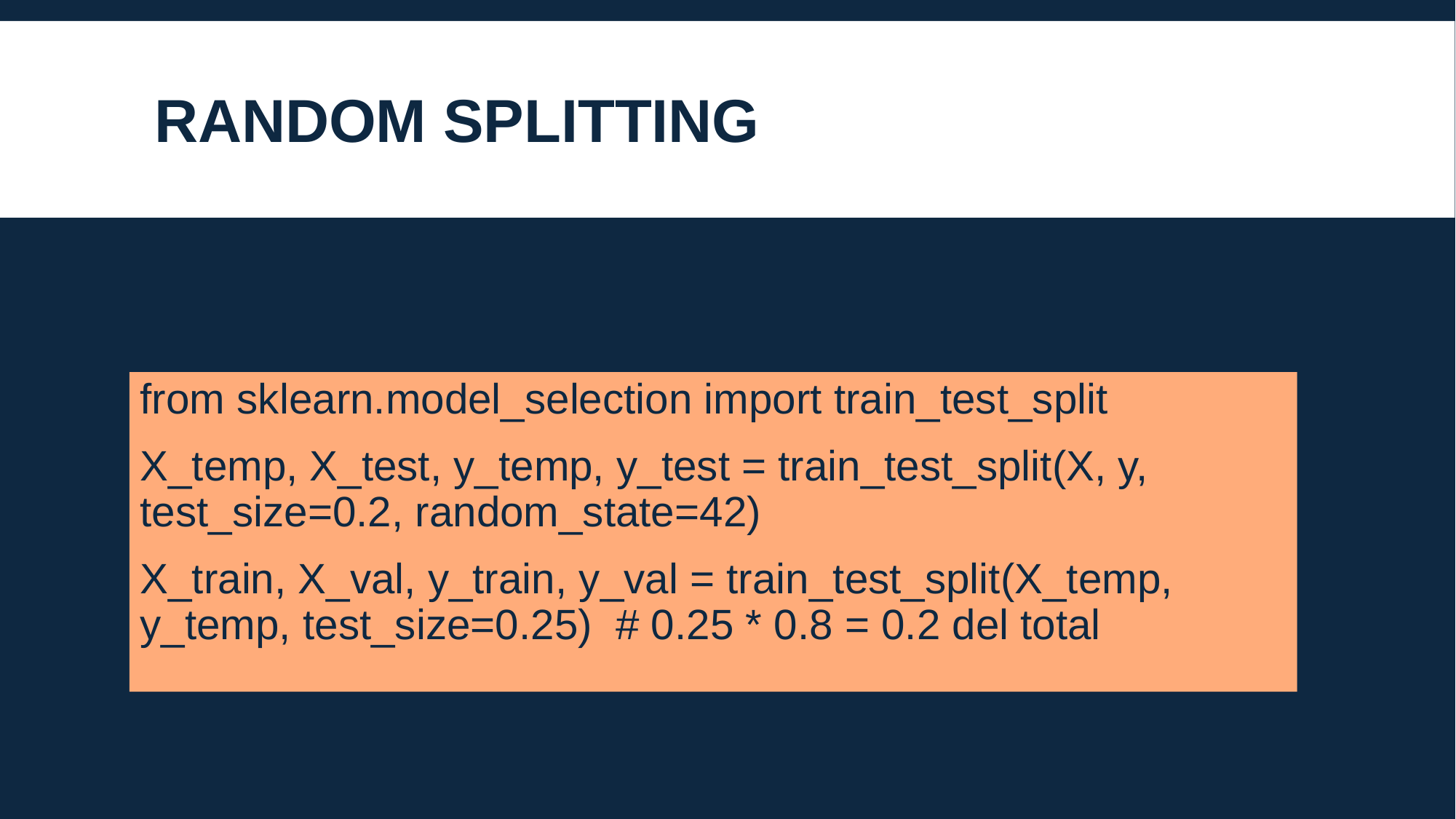

# Random Splitting
from sklearn.model_selection import train_test_split
X_temp, X_test, y_temp, y_test = train_test_split(X, y, test_size=0.2, random_state=42)
X_train, X_val, y_train, y_val = train_test_split(X_temp, y_temp, test_size=0.25)  # 0.25 * 0.8 = 0.2 del total